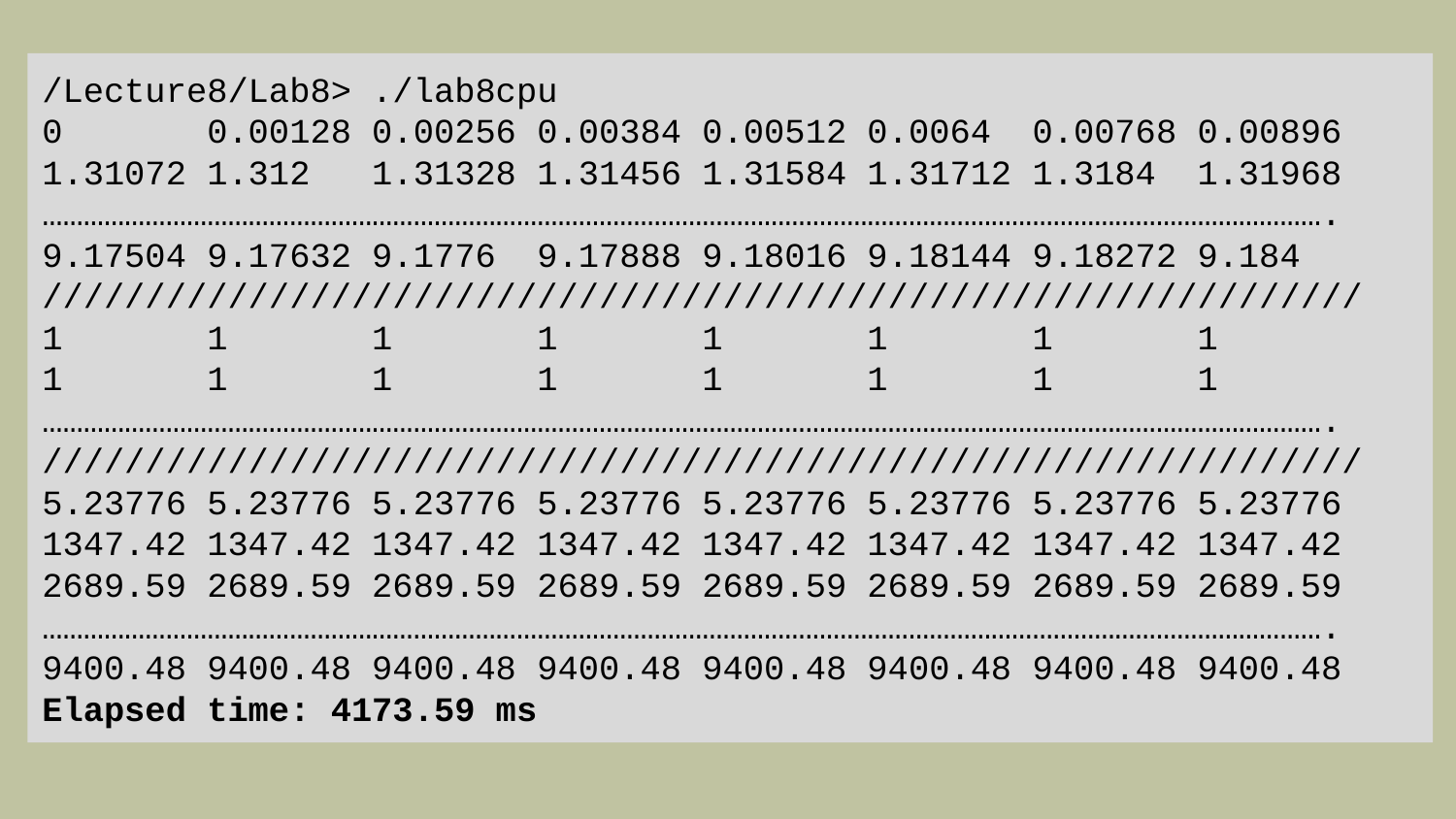

/Lecture8/Lab8> ./lab8cpu
0       0.00128 0.00256 0.00384 0.00512 0.0064  0.00768 0.00896
1.31072 1.312   1.31328 1.31456 1.31584 1.31712 1.3184  1.31968
…………………………………………………………………………………………………………………………………………………………………….
9.17504 9.17632 9.1776  9.17888 9.18016 9.18144 9.18272 9.184
////////////////////////////////////////////////////////////////
1       1       1       1       1       1       1       1
1       1       1       1       1       1       1       1
…………………………………………………………………………………………………………………………………………………………………….
////////////////////////////////////////////////////////////////
5.23776 5.23776 5.23776 5.23776 5.23776 5.23776 5.23776 5.23776
1347.42 1347.42 1347.42 1347.42 1347.42 1347.42 1347.42 1347.42
2689.59 2689.59 2689.59 2689.59 2689.59 2689.59 2689.59 2689.59
…………………………………………………………………………………………………………………………………………………………………….
9400.48 9400.48 9400.48 9400.48 9400.48 9400.48 9400.48 9400.48
Elapsed time: 4173.59 ms